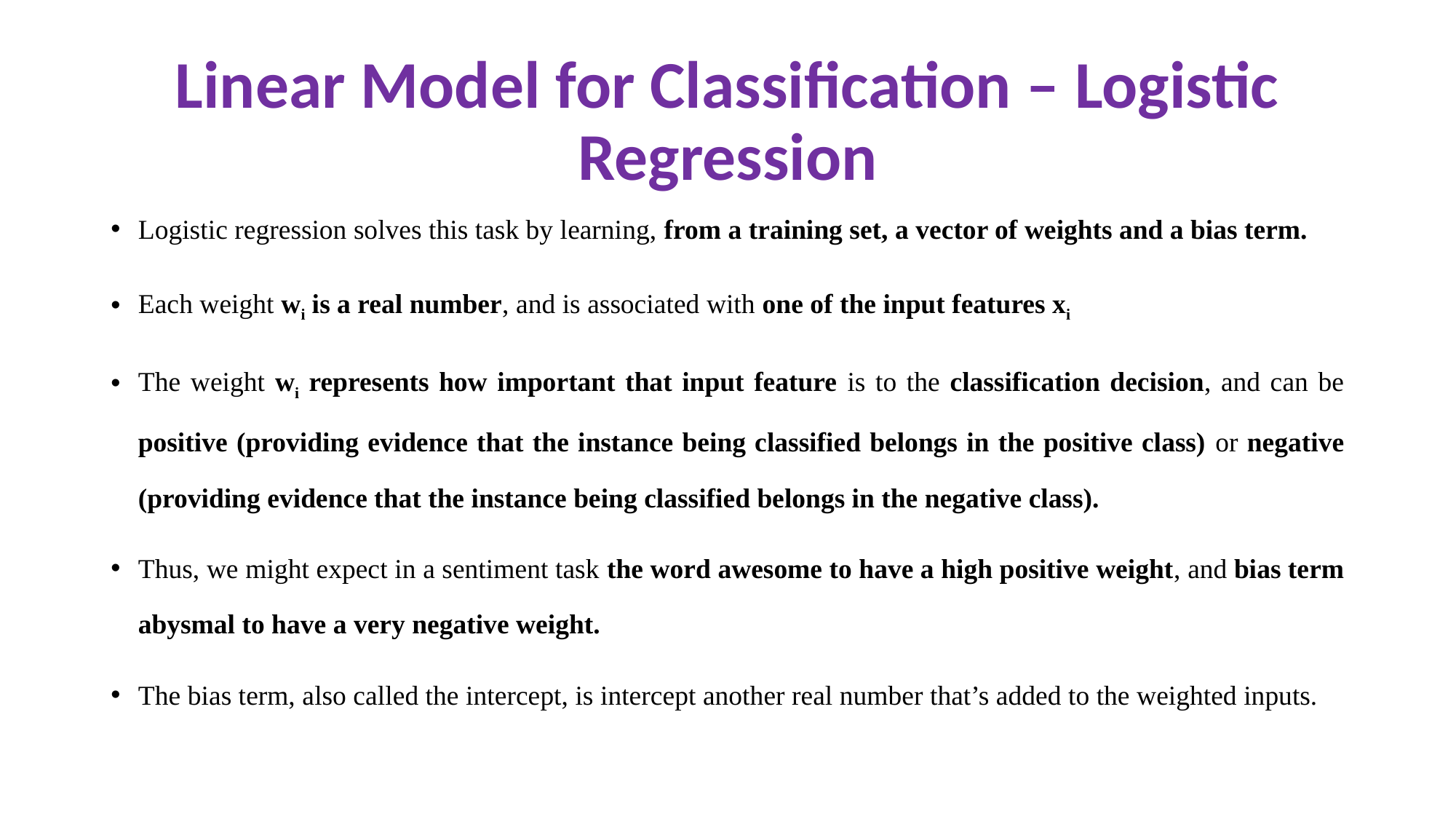

# Linear Model for Classification – Logistic Regression
Logistic regression solves this task by learning, from a training set, a vector of weights and a bias term.
Each weight wi is a real number, and is associated with one of the input features xi
The weight wi represents how important that input feature is to the classification decision, and can be positive (providing evidence that the instance being classified belongs in the positive class) or negative (providing evidence that the instance being classified belongs in the negative class).
Thus, we might expect in a sentiment task the word awesome to have a high positive weight, and bias term abysmal to have a very negative weight.
The bias term, also called the intercept, is intercept another real number that’s added to the weighted inputs.